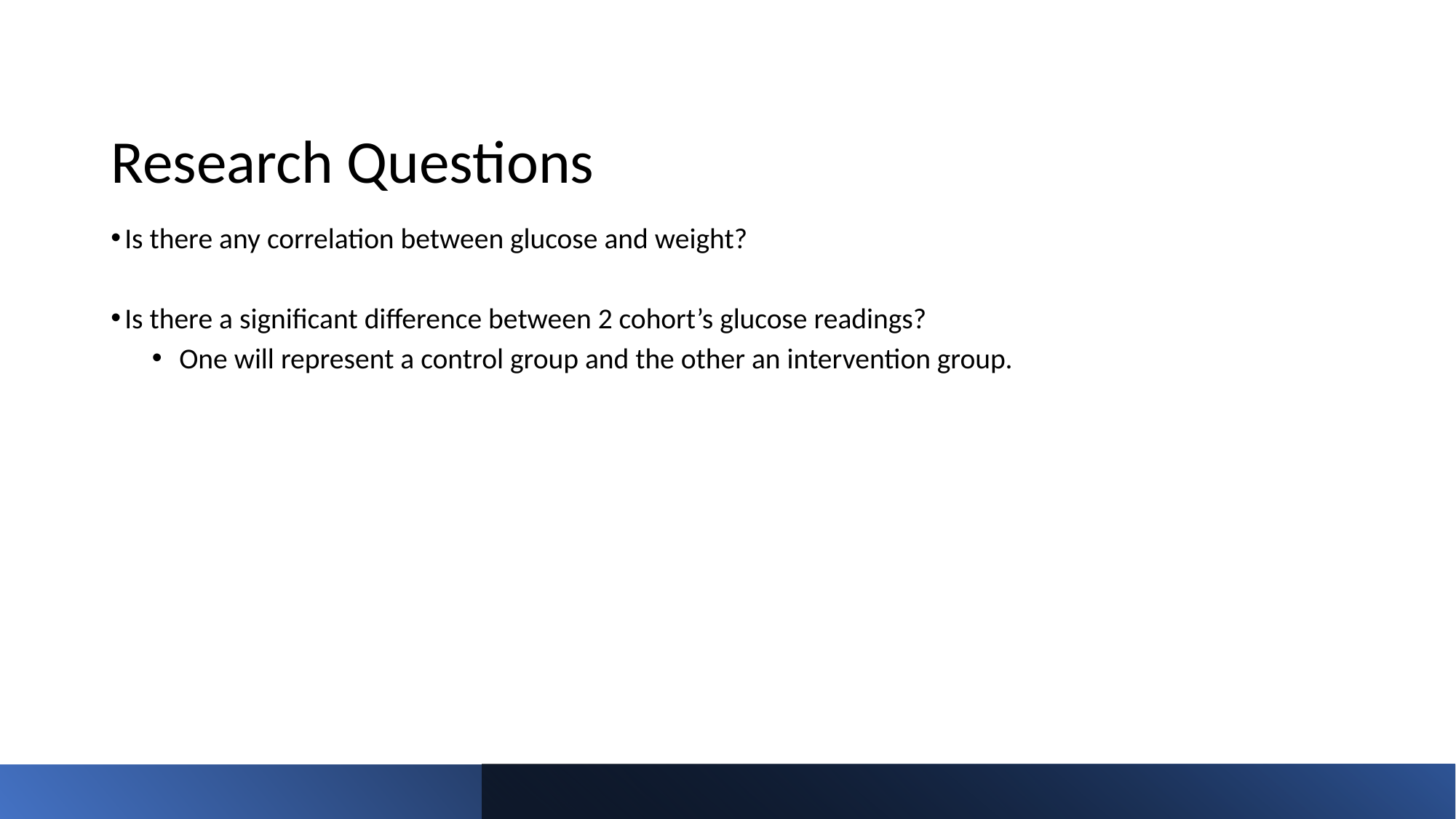

# Research Questions
Is there any correlation between glucose and weight?

Is there a significant difference between 2 cohort’s glucose readings?
One will represent a control group and the other an intervention group.